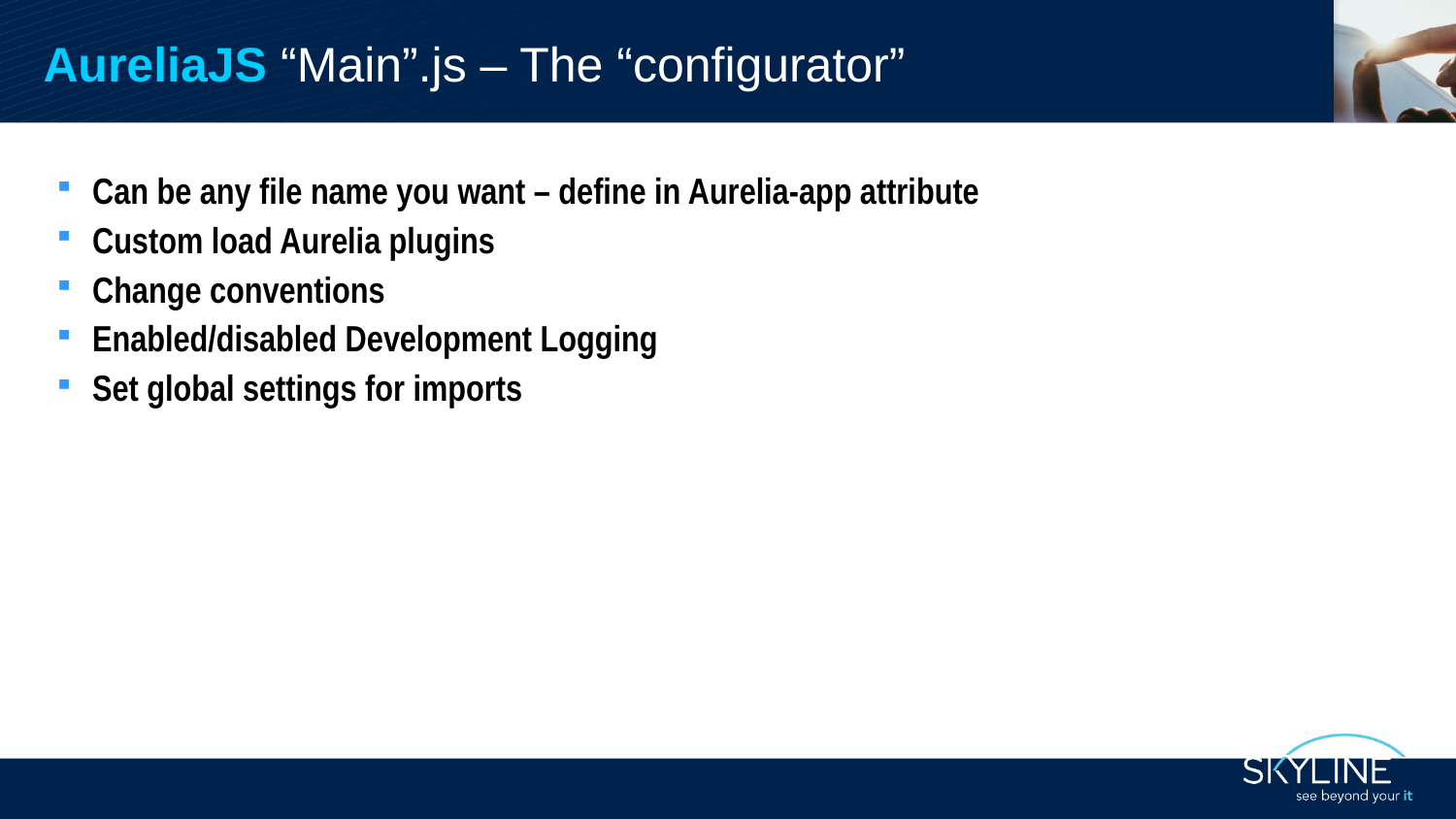

AureliaJS “Main”.js – The “configurator”
Can be any file name you want – define in Aurelia-app attribute
Custom load Aurelia plugins
Change conventions
Enabled/disabled Development Logging
Set global settings for imports